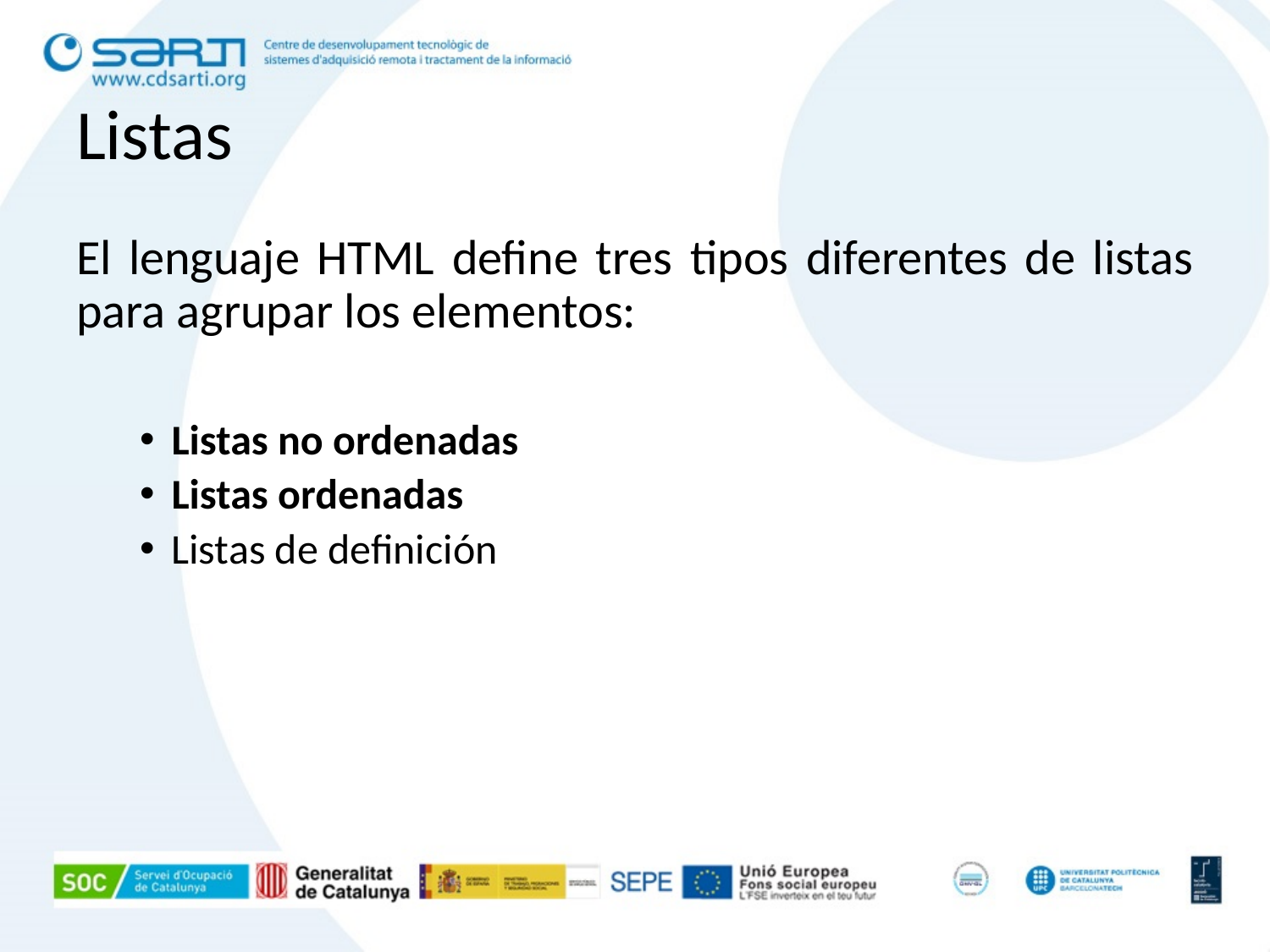

# Listas
El lenguaje HTML define tres tipos diferentes de listas para agrupar los elementos:

Listas no ordenadas
Listas ordenadas
Listas de definición